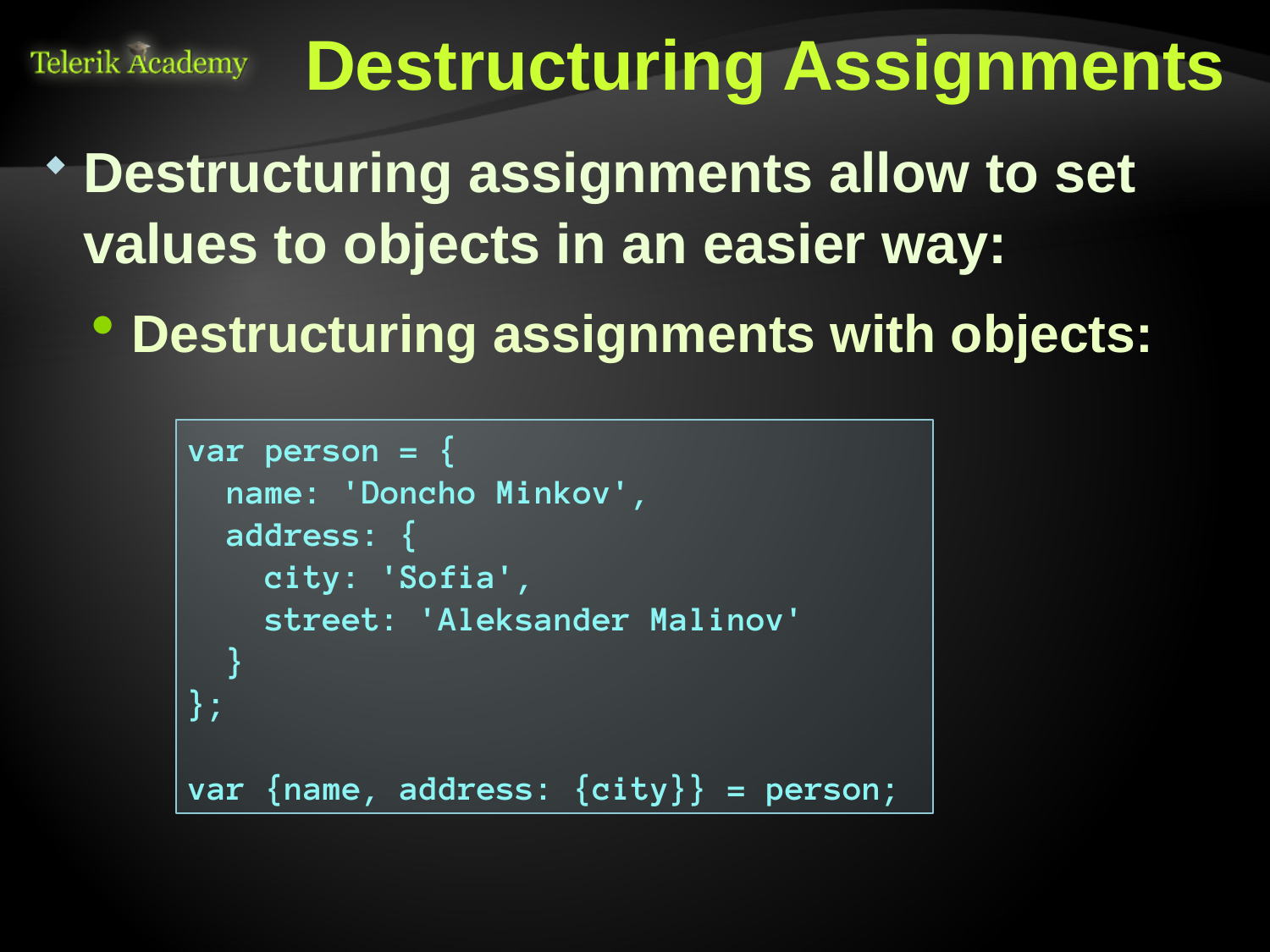

# Destructuring Assignments
Destructuring assignments allow to set values to objects in an easier way:
Destructuring assignments with objects:
var person = {
  name: 'Doncho Minkov',
  address: {
    city: 'Sofia',
    street: 'Aleksander Malinov'
  }
};

var {name, address: {city}} = person;